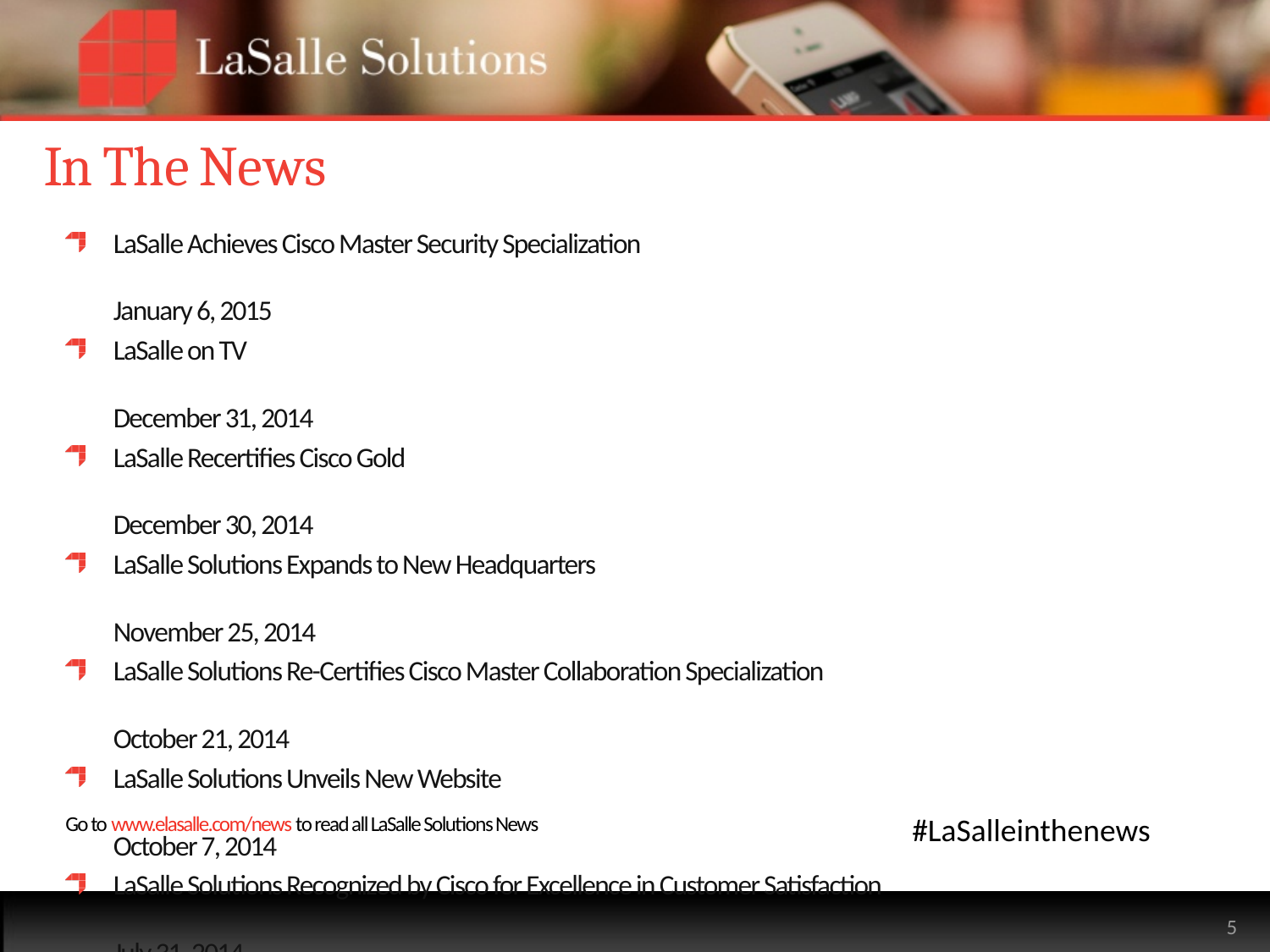

# In The News
LaSalle Achieves Cisco Master Security Specialization	January 6, 2015
LaSalle on TV	December 31, 2014
LaSalle Recertifies Cisco Gold	December 30, 2014
LaSalle Solutions Expands to New Headquarters	November 25, 2014
LaSalle Solutions Re-Certifies Cisco Master Collaboration Specialization 	October 21, 2014
LaSalle Solutions Unveils New Website	October 7, 2014
LaSalle Solutions Recognized by Cisco for Excellence in Customer Satisfaction	July 31, 2014
LaSalle Solutions Named to the Monitor 100 List	July 16, 2014
LaSalle Solutions Named to CRN’s 2014 Solution Provider 500 List	July 10, 2014
LaSalle Solutions to Showcase LAMP at Cisco Live 2014	May 19, 2014
LaSalle Solutions Recognized as Cisco EnergyWise Suite ATP Partner	May 15, 2014
LaSalle Solutions Recertifies for Advanced Specializations from Cisco	April 23, 2014
LaSalle Solutions Wins Cisco Services US Partner of the Year Award	April 1, 2014
Go to www.elasalle.com/news to read all LaSalle Solutions News
#LaSalleinthenews
5